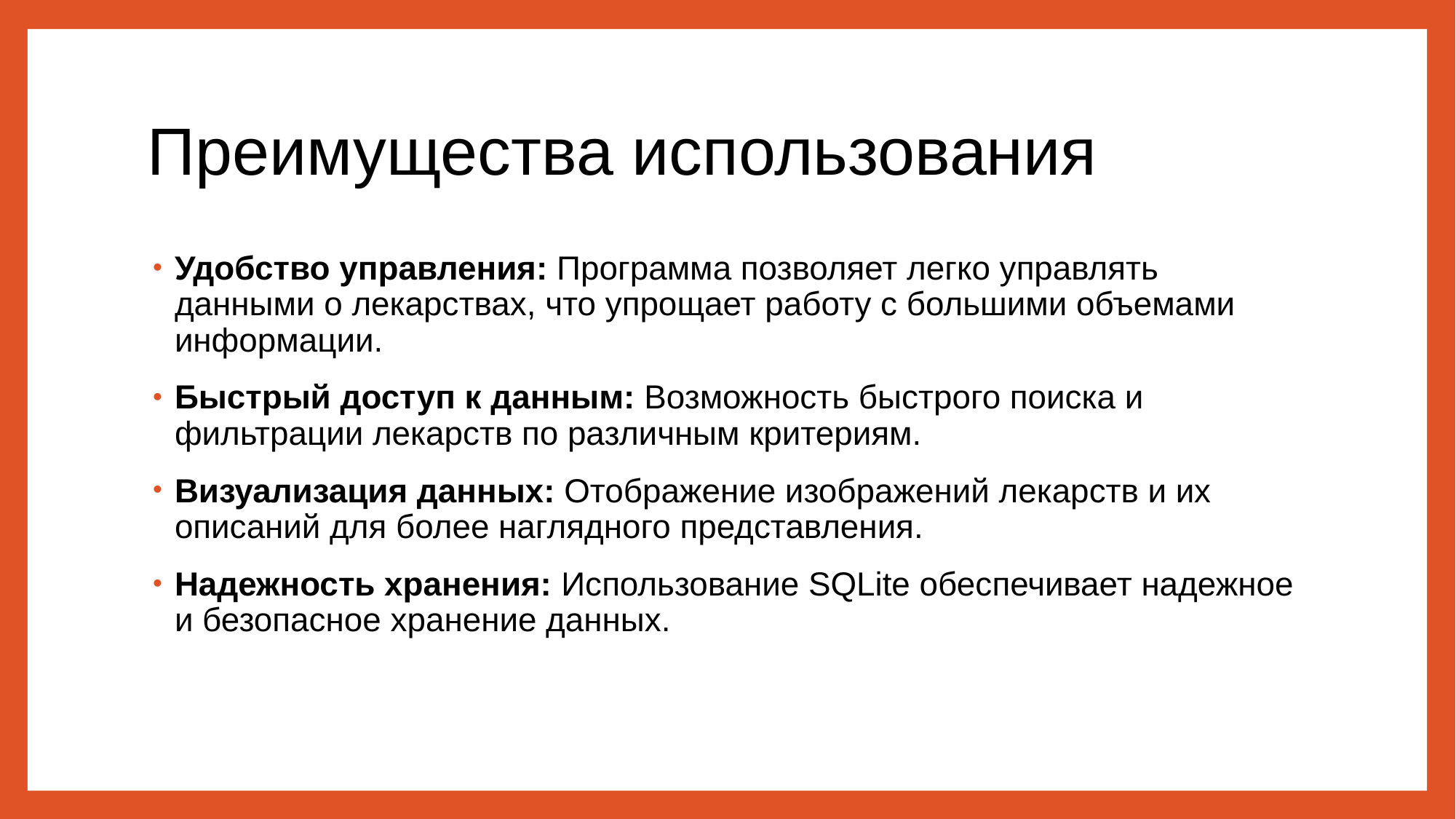

# Преимущества использования
Удобство управления: Программа позволяет легко управлять данными о лекарствах, что упрощает работу с большими объемами информации.
Быстрый доступ к данным: Возможность быстрого поиска и фильтрации лекарств по различным критериям.
Визуализация данных: Отображение изображений лекарств и их описаний для более наглядного представления.
Надежность хранения: Использование SQLite обеспечивает надежное и безопасное хранение данных.